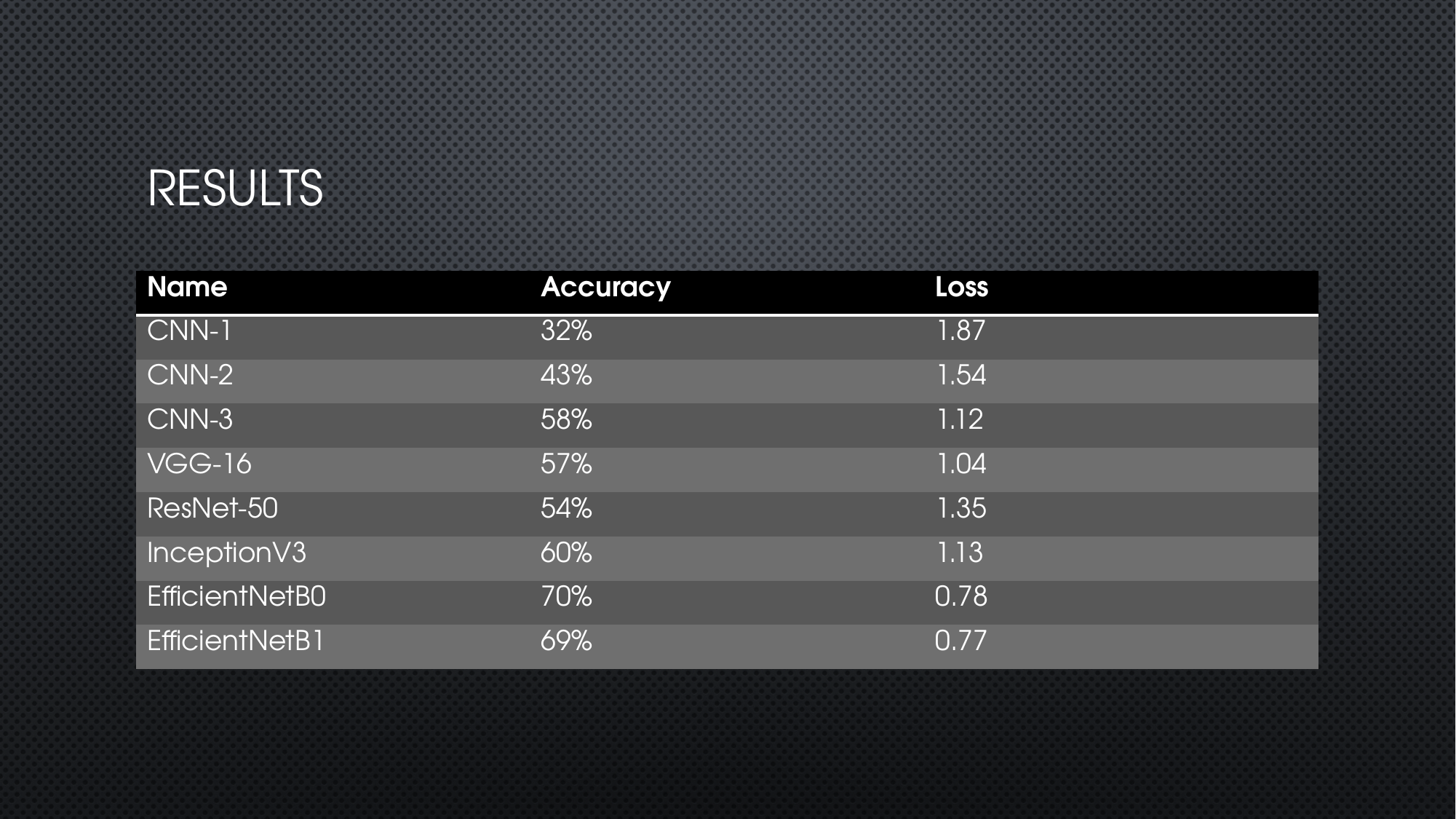

# Results
| Name | Accuracy | Loss |
| --- | --- | --- |
| CNN-1 | 32% | 1.87 |
| CNN-2 | 43% | 1.54 |
| CNN-3 | 58% | 1.12 |
| VGG-16 | 57% | 1.04 |
| ResNet-50 | 54% | 1.35 |
| InceptionV3 | 60% | 1.13 |
| EfficientNetB0 | 70% | 0.78 |
| EfficientNetB1 | 69% | 0.77 |